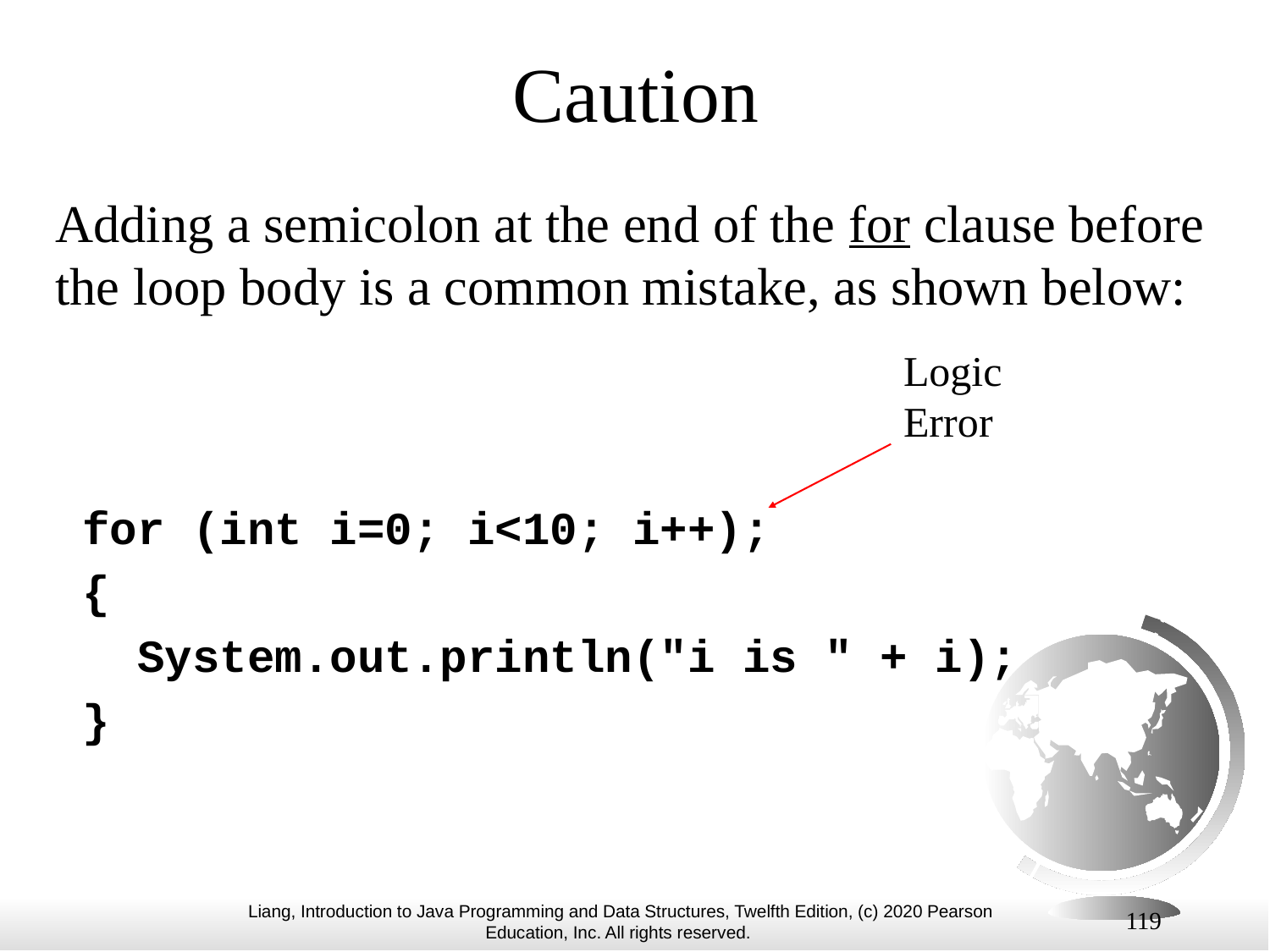

# Caution
Adding a semicolon at the end of the for clause before the loop body is a common mistake, as shown below:
Logic Error

for (int i=0; i<10; i++);
{
  System.out.println("i is " + i);
}
119